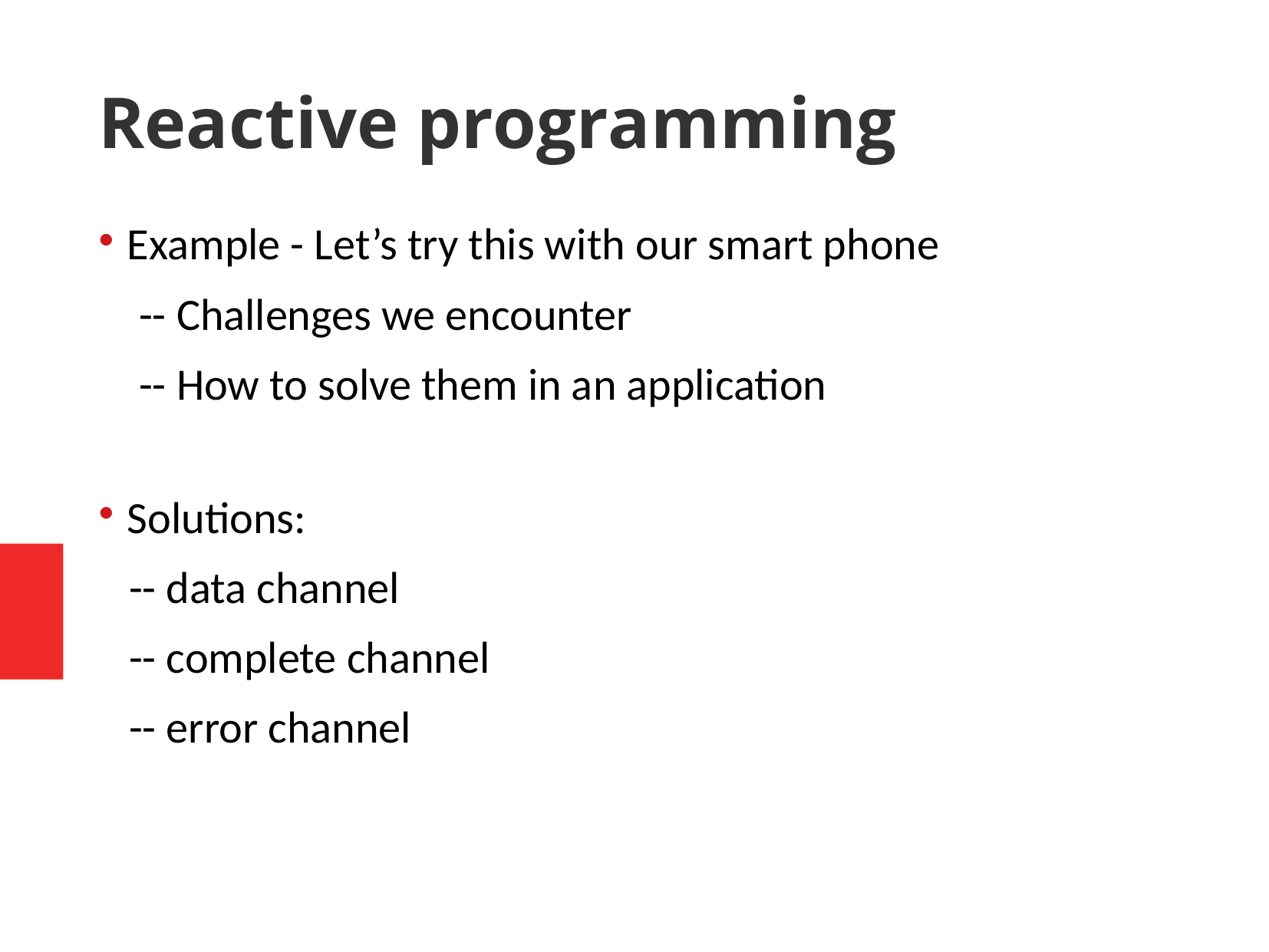

Reactive programming
Example - Let’s try this with our smart phone
    -- Challenges we encounter
    -- How to solve them in an application

Solutions:
   -- data channel
   -- complete channel
   -- error channel